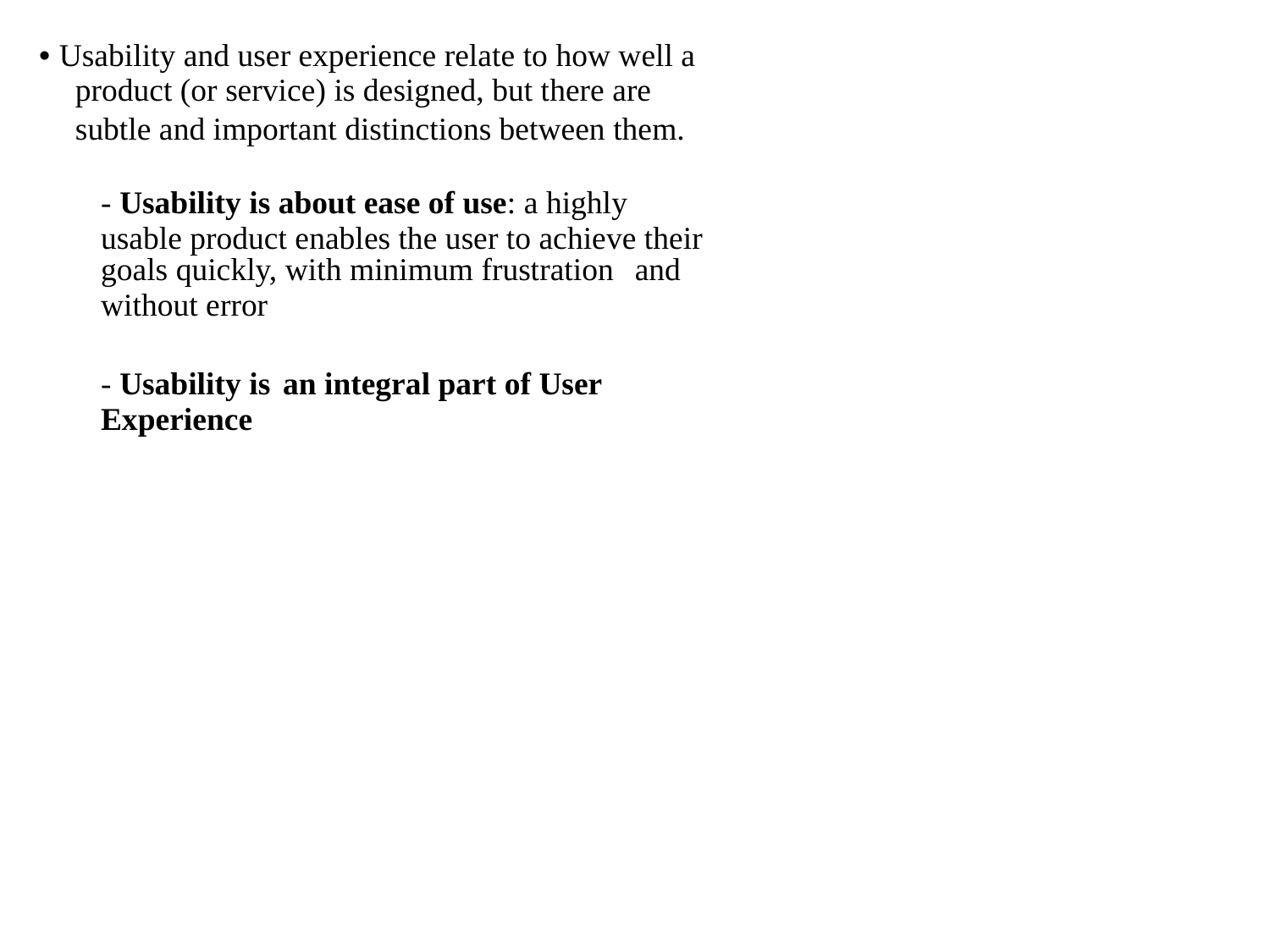

• Usability and user experience relate to how well a
product (or service) is designed, but there are
subtle and important distinctions between them.
- Usability is about ease of use: a highly
usable product enables the user to achieve their
goals quickly, with minimum frustration
without error
and
- Usability is
Experience
an integral part of User